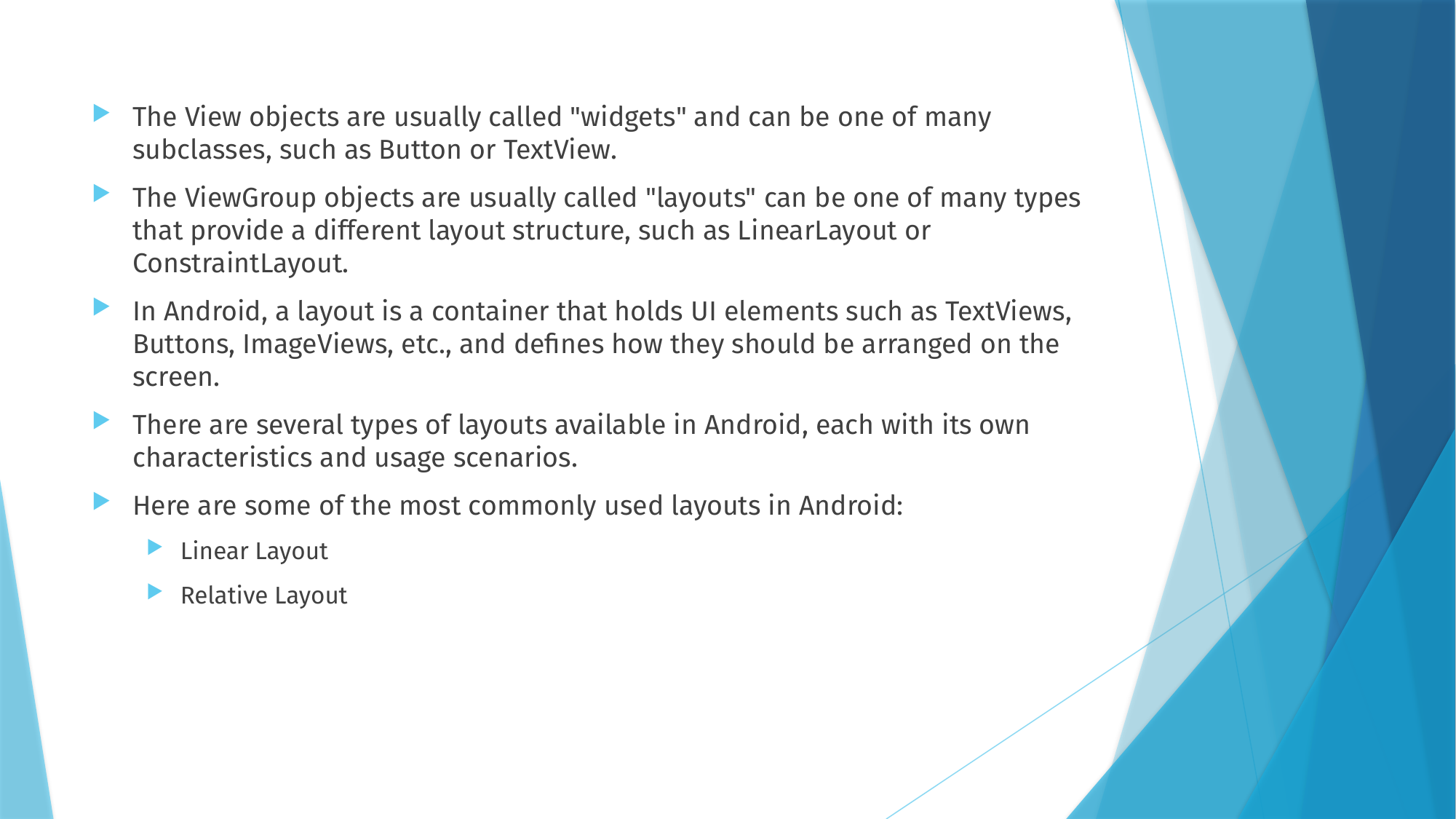

The View objects are usually called "widgets" and can be one of many subclasses, such as Button or TextView.
The ViewGroup objects are usually called "layouts" can be one of many types that provide a different layout structure, such as LinearLayout or ConstraintLayout.
In Android, a layout is a container that holds UI elements such as TextViews, Buttons, ImageViews, etc., and defines how they should be arranged on the screen.
There are several types of layouts available in Android, each with its own characteristics and usage scenarios.
Here are some of the most commonly used layouts in Android:
Linear Layout
Relative Layout